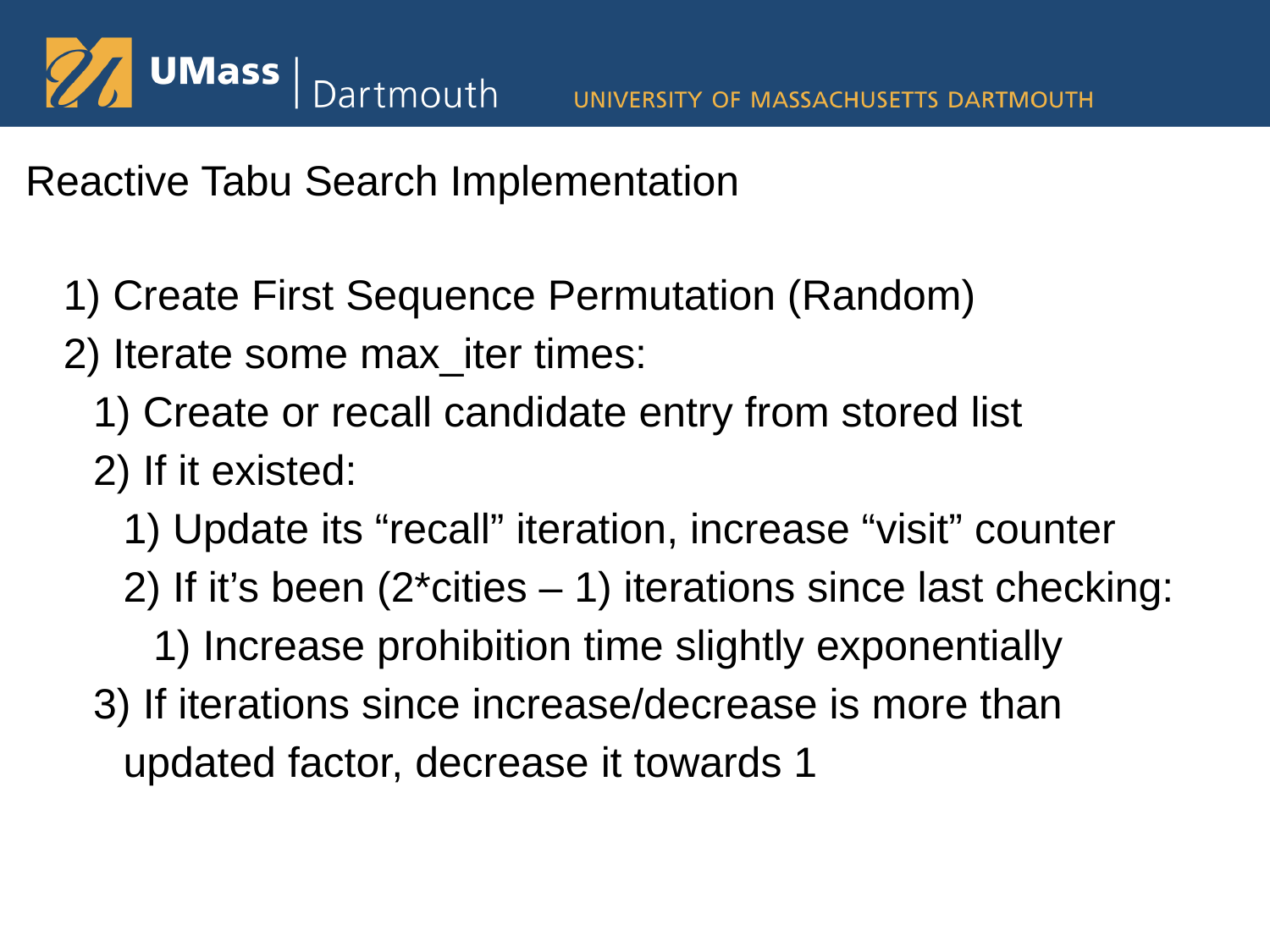

Reactive Tabu Search Implementation
 Create First Sequence Permutation (Random)
 Iterate some max_iter times:
 Create or recall candidate entry from stored list
 If it existed:
 Update its “recall” iteration, increase “visit” counter
 If it’s been (2*cities – 1) iterations since last checking:
 Increase prohibition time slightly exponentially
 If iterations since increase/decrease is more than updated factor, decrease it towards 1